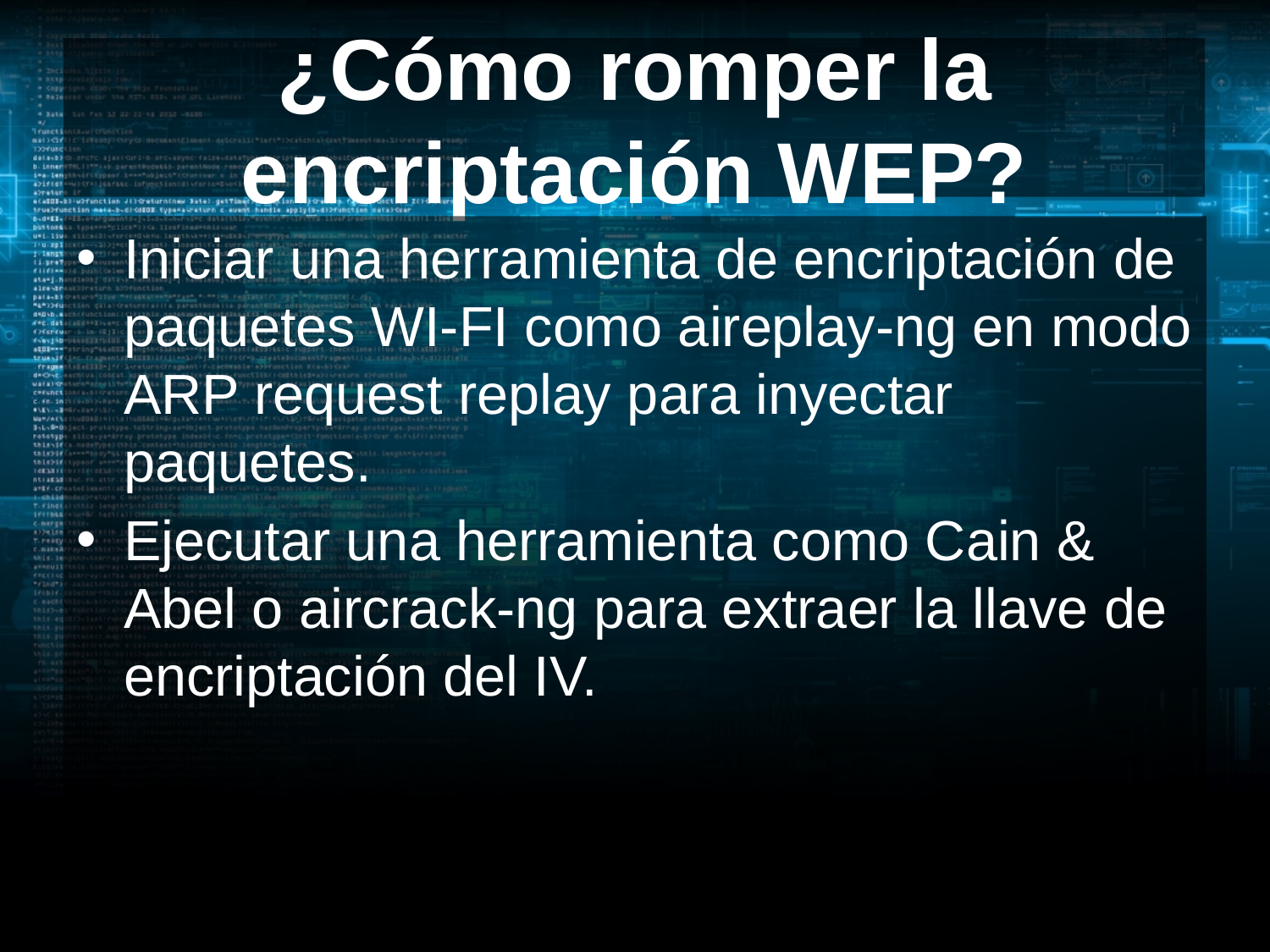

# ¿Cómo romper la encriptación WEP?
Iniciar una herramienta de encriptación de paquetes WI-FI como aireplay-ng en modo ARP request replay para inyectar paquetes.
Ejecutar una herramienta como Cain & Abel o aircrack-ng para extraer la llave de encriptación del IV.